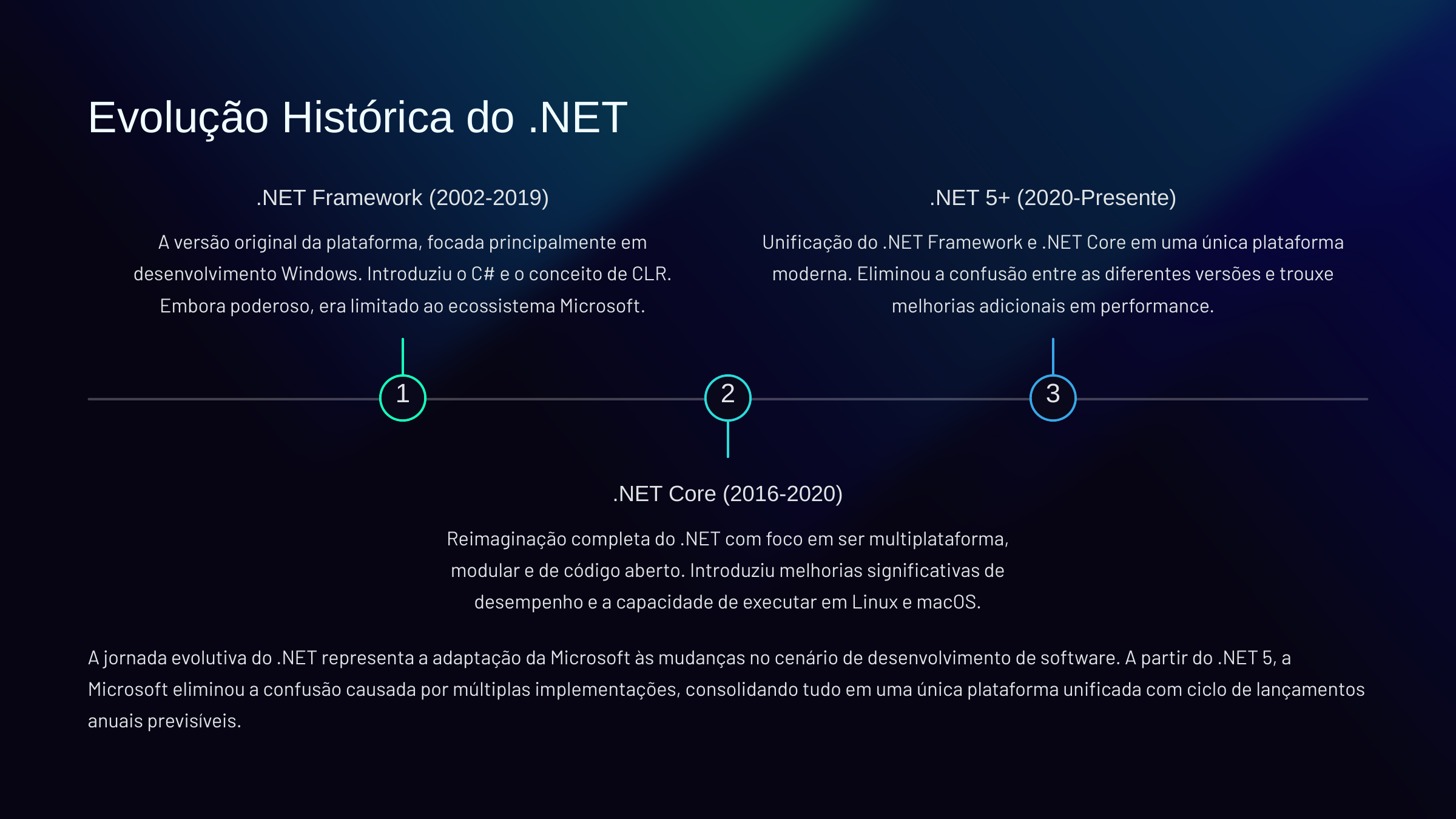

Evolução Histórica do .NET
.NET Framework (2002-2019)
.NET 5+ (2020-Presente)
A versão original da plataforma, focada principalmente em desenvolvimento Windows. Introduziu o C# e o conceito de CLR. Embora poderoso, era limitado ao ecossistema Microsoft.
Unificação do .NET Framework e .NET Core em uma única plataforma moderna. Eliminou a confusão entre as diferentes versões e trouxe melhorias adicionais em performance.

1
2
3

.NET Core (2016-2020)
Reimaginação completa do .NET com foco em ser multiplataforma, modular e de código aberto. Introduziu melhorias significativas de desempenho e a capacidade de executar em Linux e macOS.
A jornada evolutiva do .NET representa a adaptação da Microsoft às mudanças no cenário de desenvolvimento de software. A partir do .NET 5, a Microsoft eliminou a confusão causada por múltiplas implementações, consolidando tudo em uma única plataforma unificada com ciclo de lançamentos anuais previsíveis.